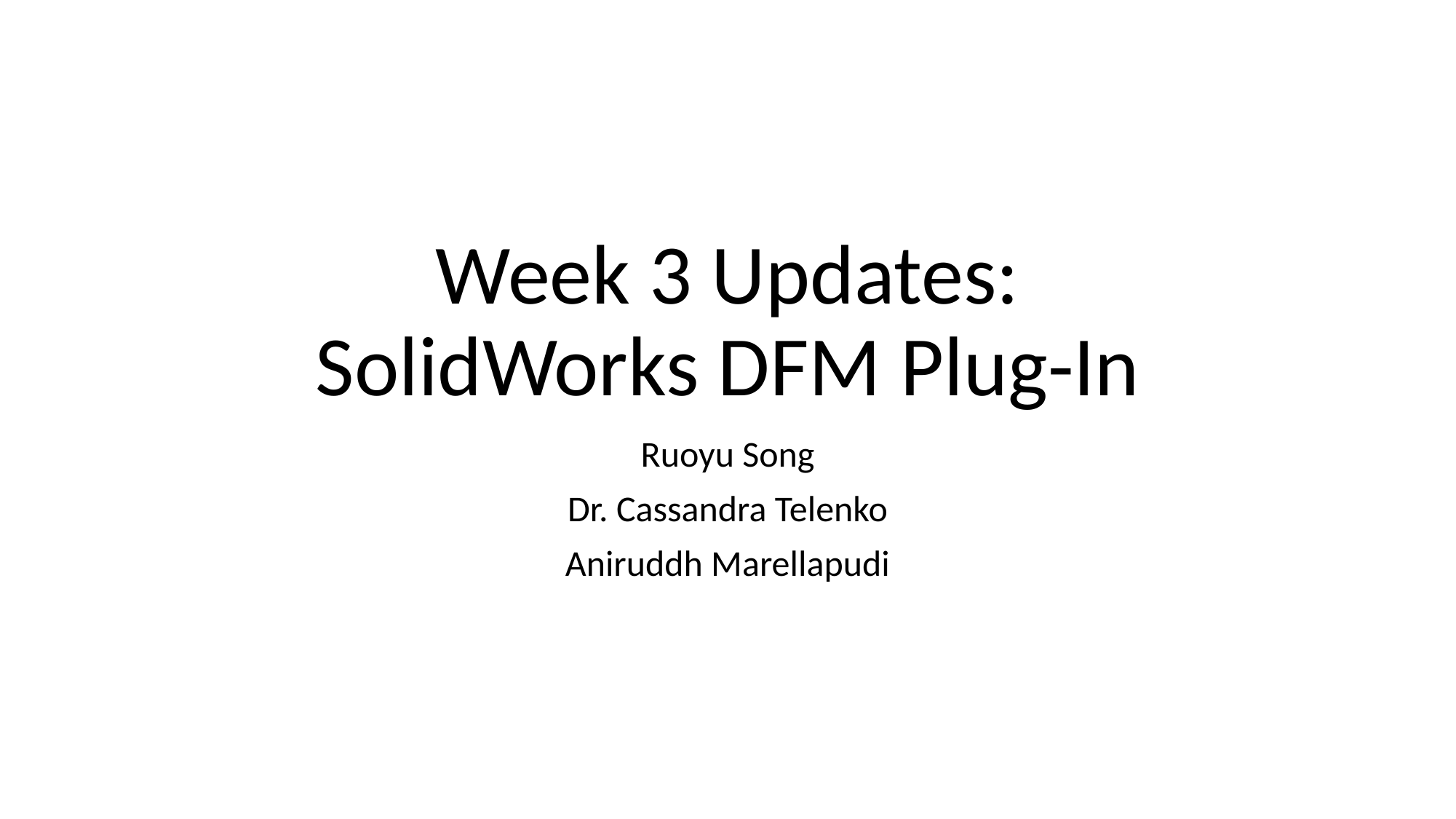

# Week 3 Updates: SolidWorks DFM Plug-In
Ruoyu Song
Dr. Cassandra Telenko
Aniruddh Marellapudi